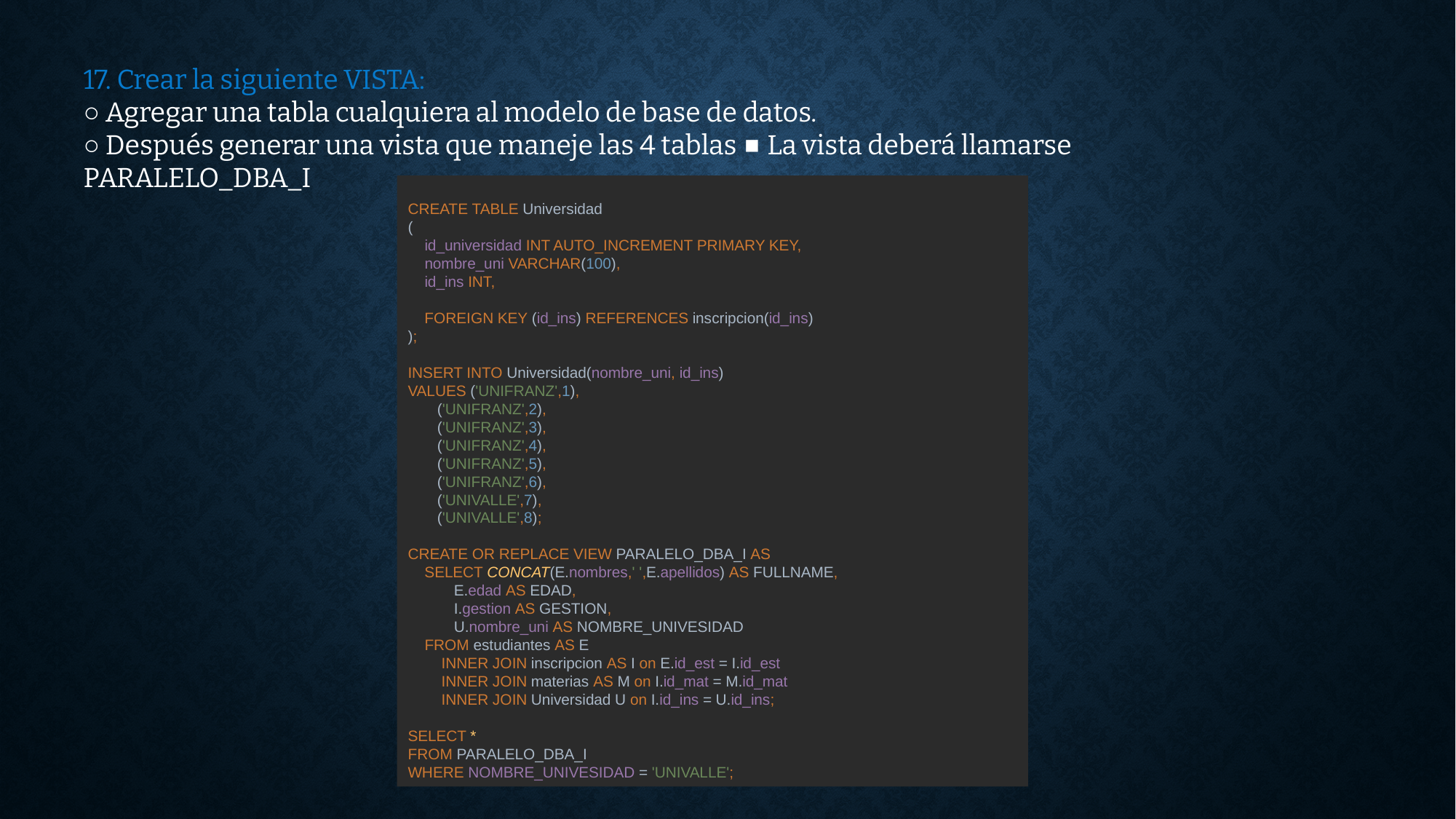

17. Crear la siguiente VISTA:
○ Agregar una tabla cualquiera al modelo de base de datos.
○ Después generar una vista que maneje las 4 tablas ■ La vista deberá llamarse PARALELO_DBA_I
CREATE TABLE Universidad
(
    id_universidad INT AUTO_INCREMENT PRIMARY KEY,
    nombre_uni VARCHAR(100),
    id_ins INT,
    FOREIGN KEY (id_ins) REFERENCES inscripcion(id_ins)
);
INSERT INTO Universidad(nombre_uni, id_ins)
VALUES ('UNIFRANZ',1),
       ('UNIFRANZ',2),
       ('UNIFRANZ',3),
       ('UNIFRANZ',4),
       ('UNIFRANZ',5),
       ('UNIFRANZ',6),
       ('UNIVALLE',7),
       ('UNIVALLE',8);
CREATE OR REPLACE VIEW PARALELO_DBA_I AS
    SELECT CONCAT(E.nombres,' ',E.apellidos) AS FULLNAME,
           E.edad AS EDAD,
           I.gestion AS GESTION,
           U.nombre_uni AS NOMBRE_UNIVESIDAD
    FROM estudiantes AS E
        INNER JOIN inscripcion AS I on E.id_est = I.id_est
        INNER JOIN materias AS M on I.id_mat = M.id_mat
        INNER JOIN Universidad U on I.id_ins = U.id_ins;
SELECT *
FROM PARALELO_DBA_I
WHERE NOMBRE_UNIVESIDAD = 'UNIVALLE';